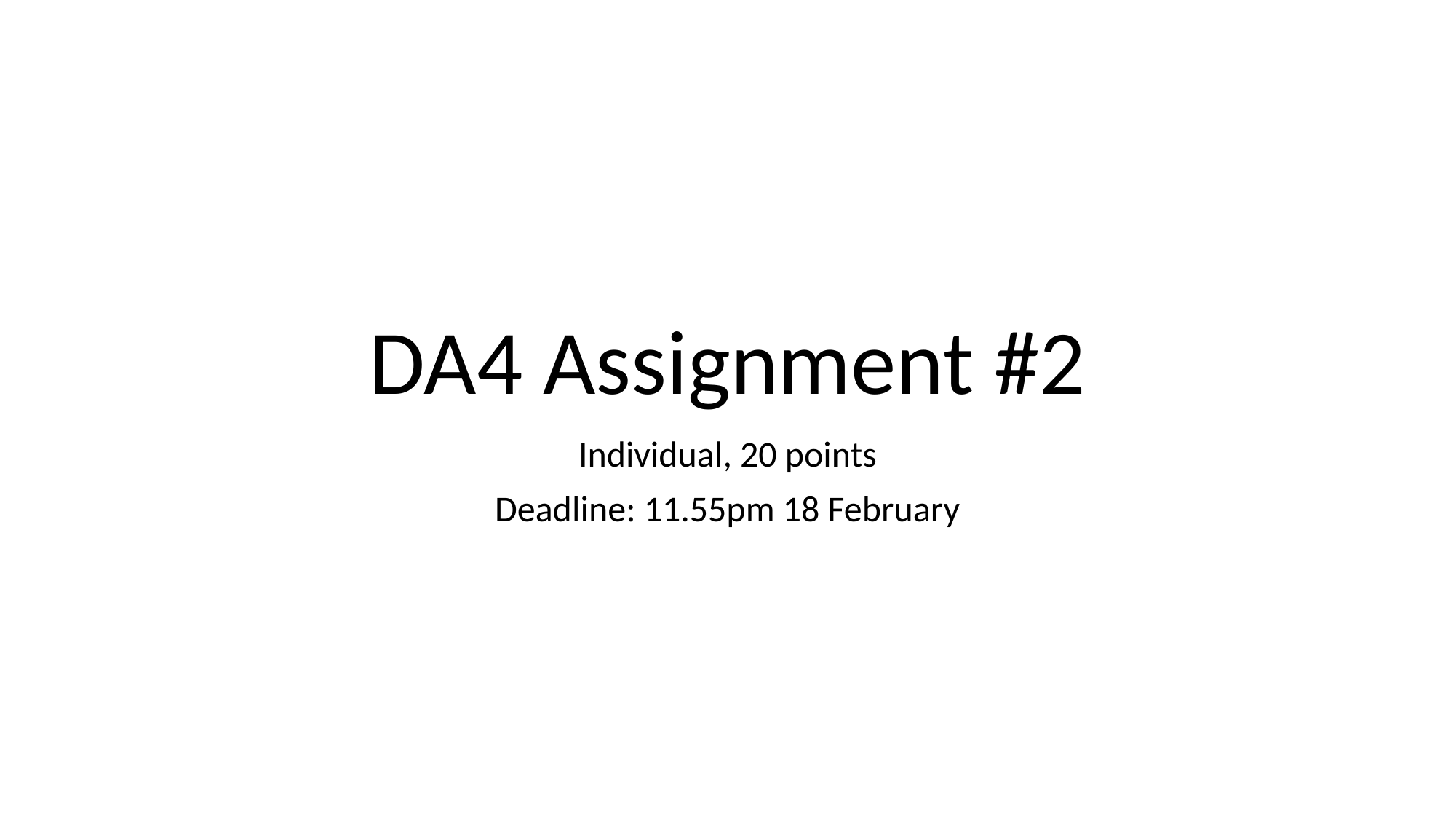

# DA4 Assignment #2
Individual, 20 points
Deadline: 11.55pm 18 February